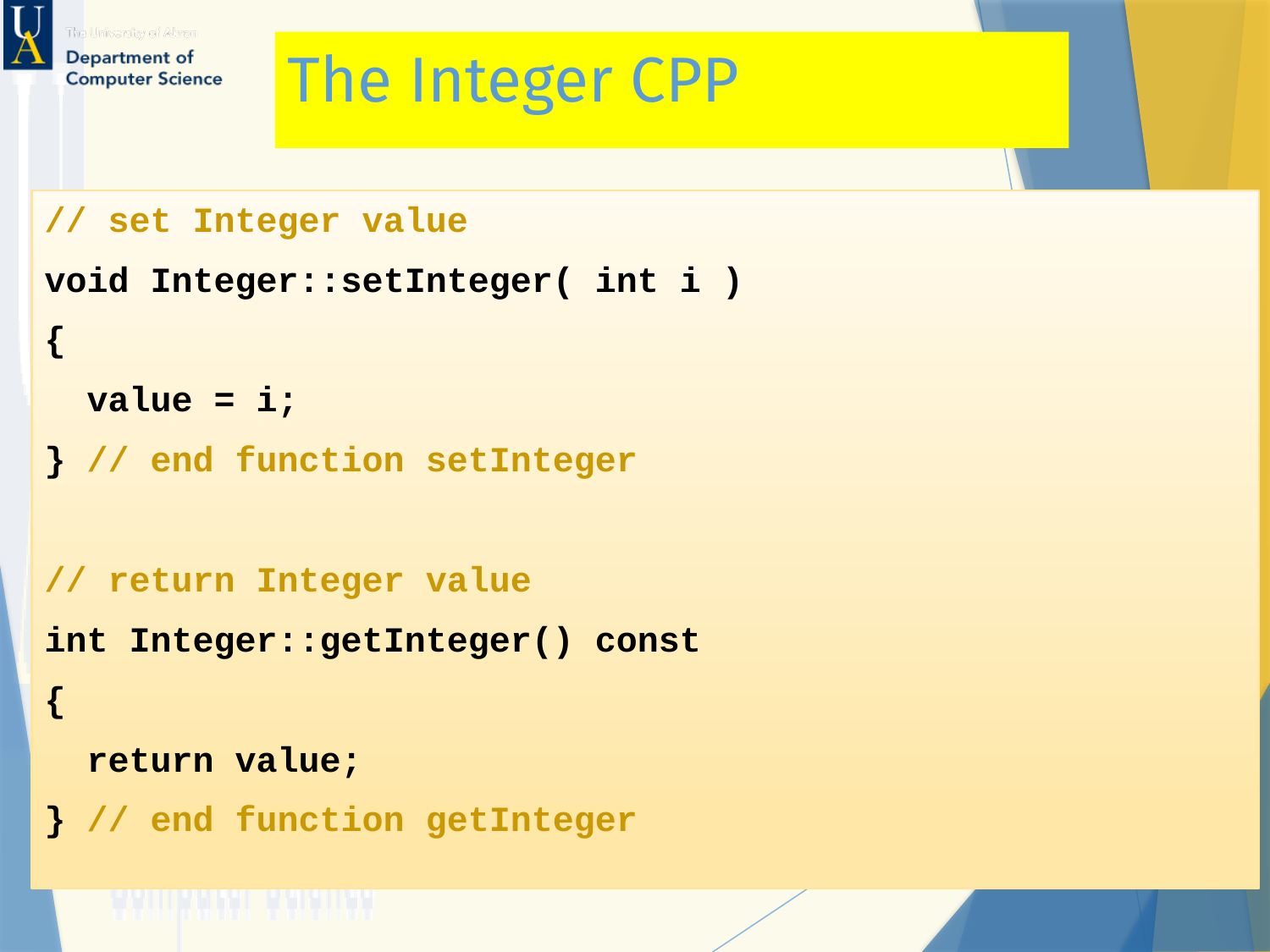

# The Integer CPP
// set Integer value
void Integer::setInteger( int i )
{
  value = i;
} // end function setInteger

// return Integer value
int Integer::getInteger() const
{
  return value;
} // end function getInteger